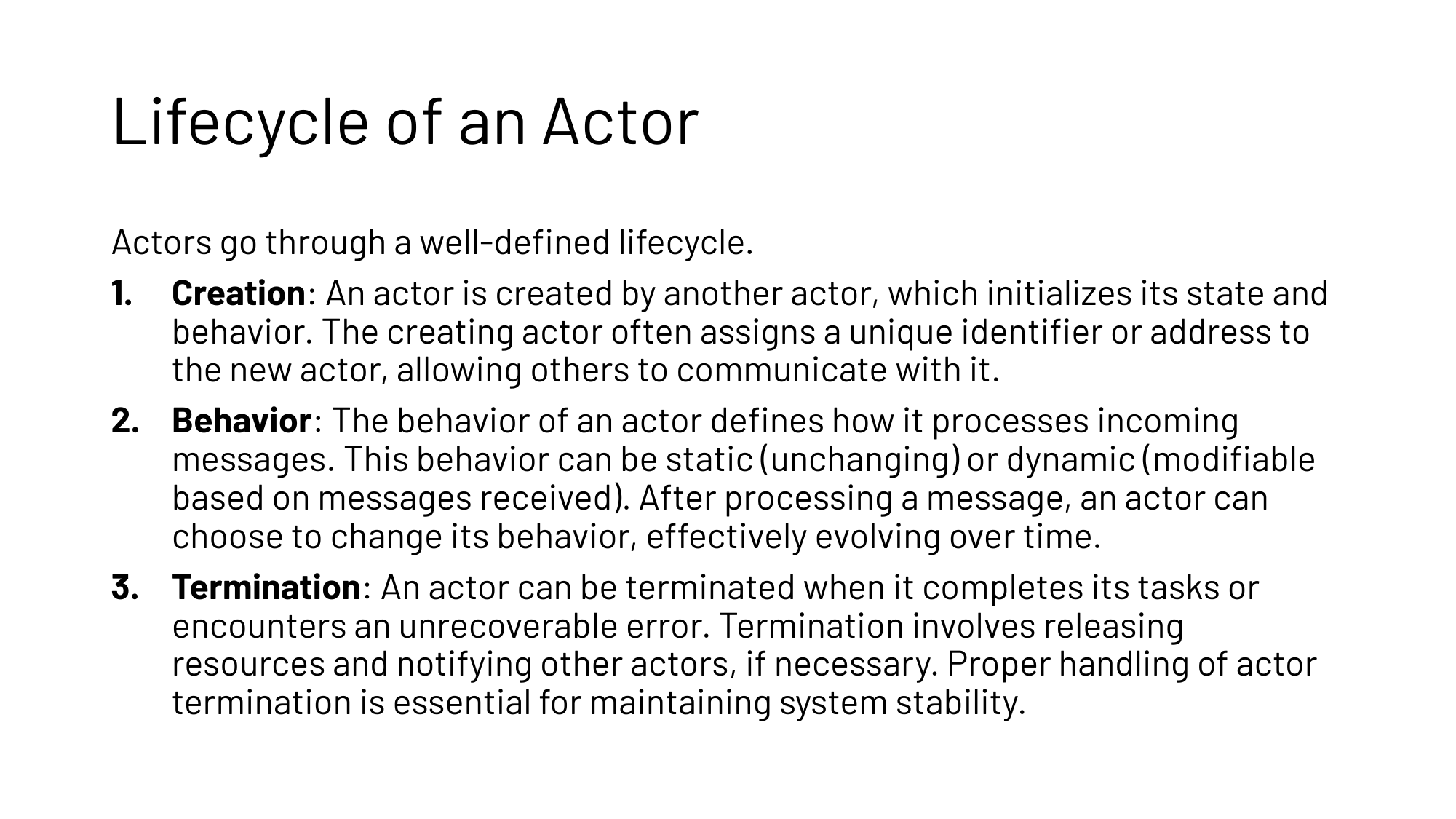

# Lifecycle of an Actor
Actors go through a well-defined lifecycle.
Creation: An actor is created by another actor, which initializes its state and behavior. The creating actor often assigns a unique identifier or address to the new actor, allowing others to communicate with it.
Behavior: The behavior of an actor defines how it processes incoming messages. This behavior can be static (unchanging) or dynamic (modifiable based on messages received). After processing a message, an actor can choose to change its behavior, effectively evolving over time.
Termination: An actor can be terminated when it completes its tasks or encounters an unrecoverable error. Termination involves releasing resources and notifying other actors, if necessary. Proper handling of actor termination is essential for maintaining system stability.